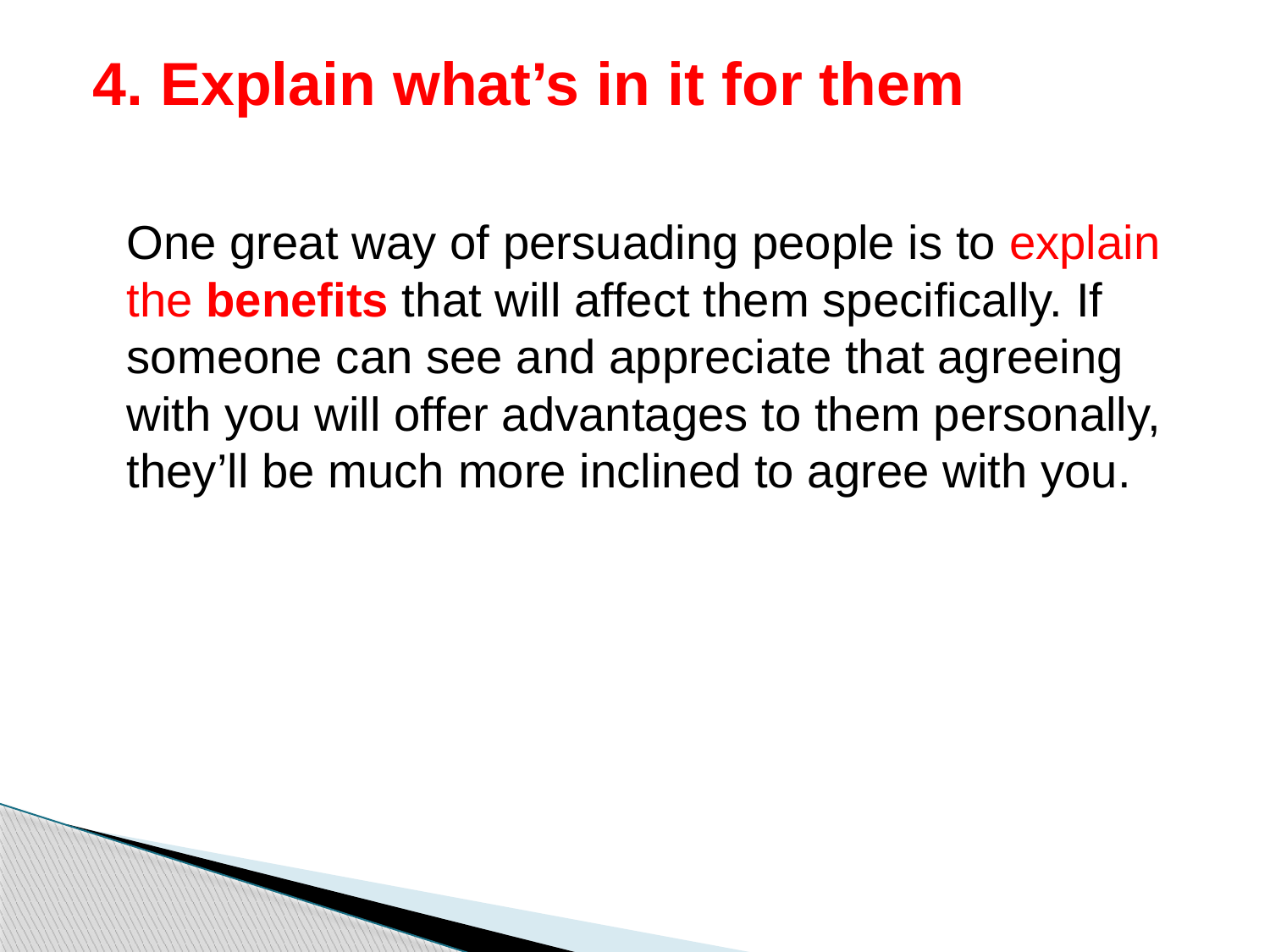

# 4. Explain what’s in it for them
	One great way of persuading people is to explain the benefits that will affect them specifically. If someone can see and appreciate that agreeing with you will offer advantages to them personally, they’ll be much more inclined to agree with you.